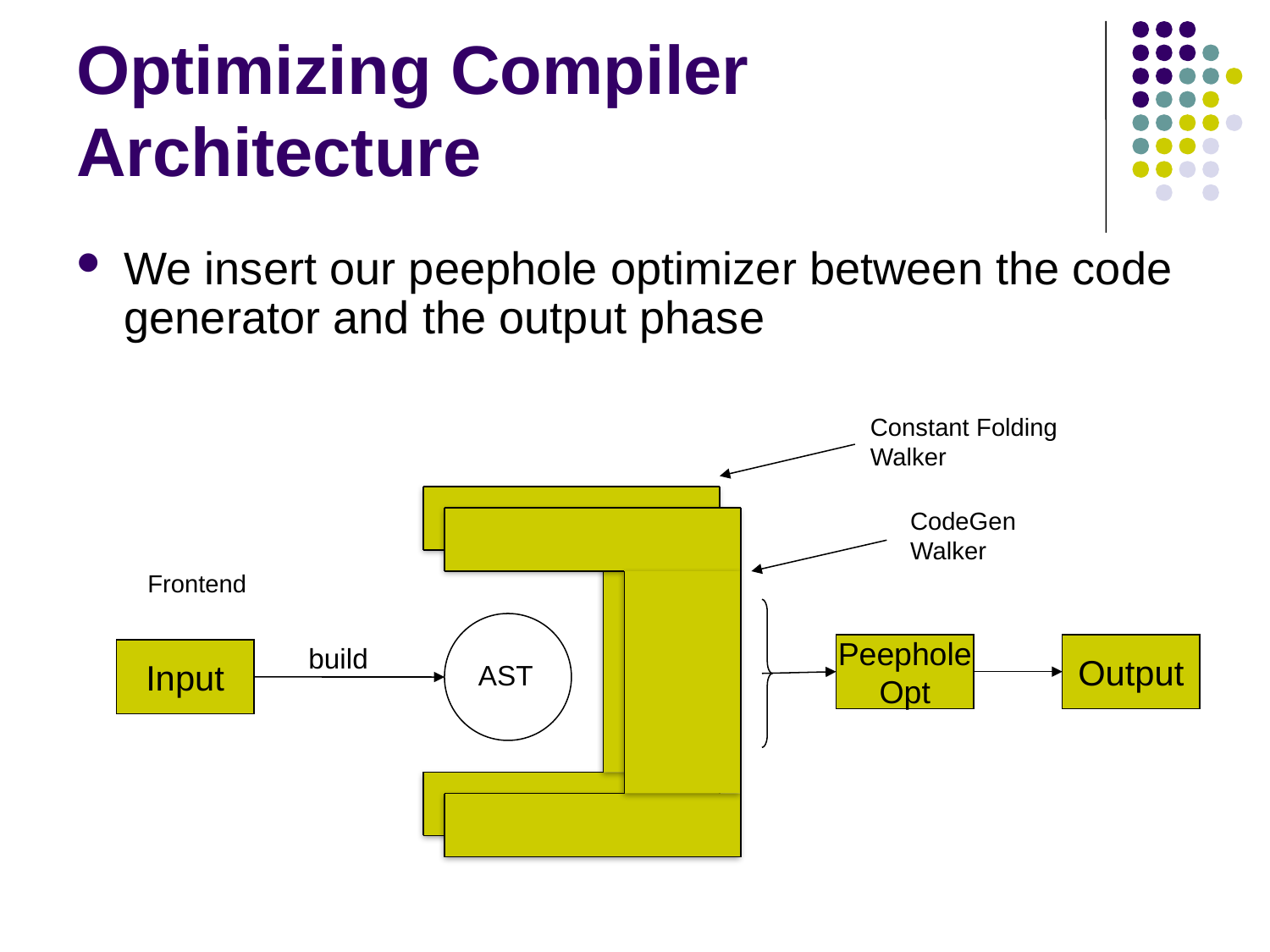

# Optimizing Compiler Architecture
We insert our peephole optimizer between the code generator and the output phase
Constant Folding
Walker

CodeGen
Walker

Frontend

AST
build
Peephole
Opt
Output
Input